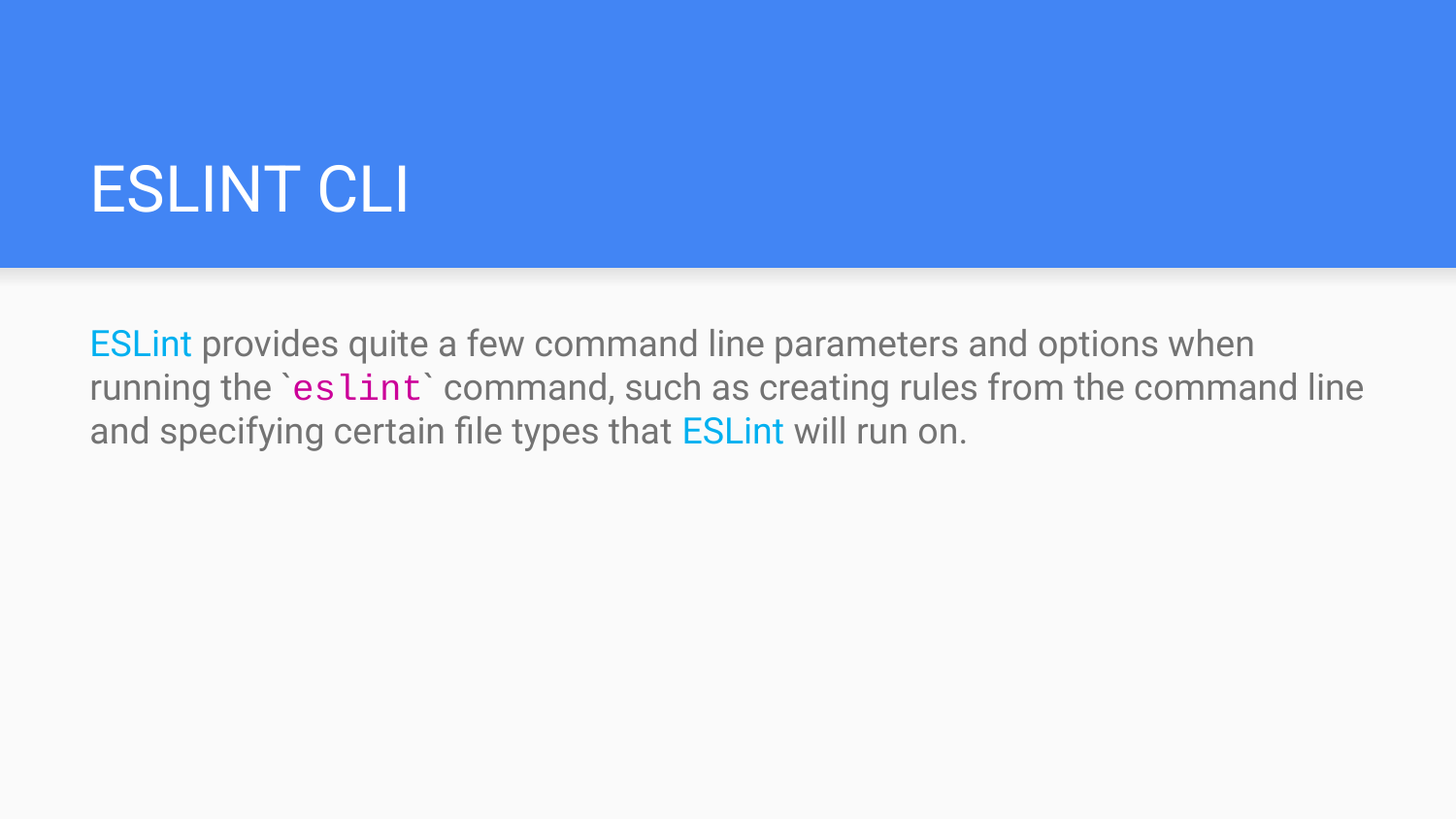

# ESLINT CLI
ESLint provides quite a few command line parameters and options when running the `eslint` command, such as creating rules from the command line and specifying certain file types that ESLint will run on.